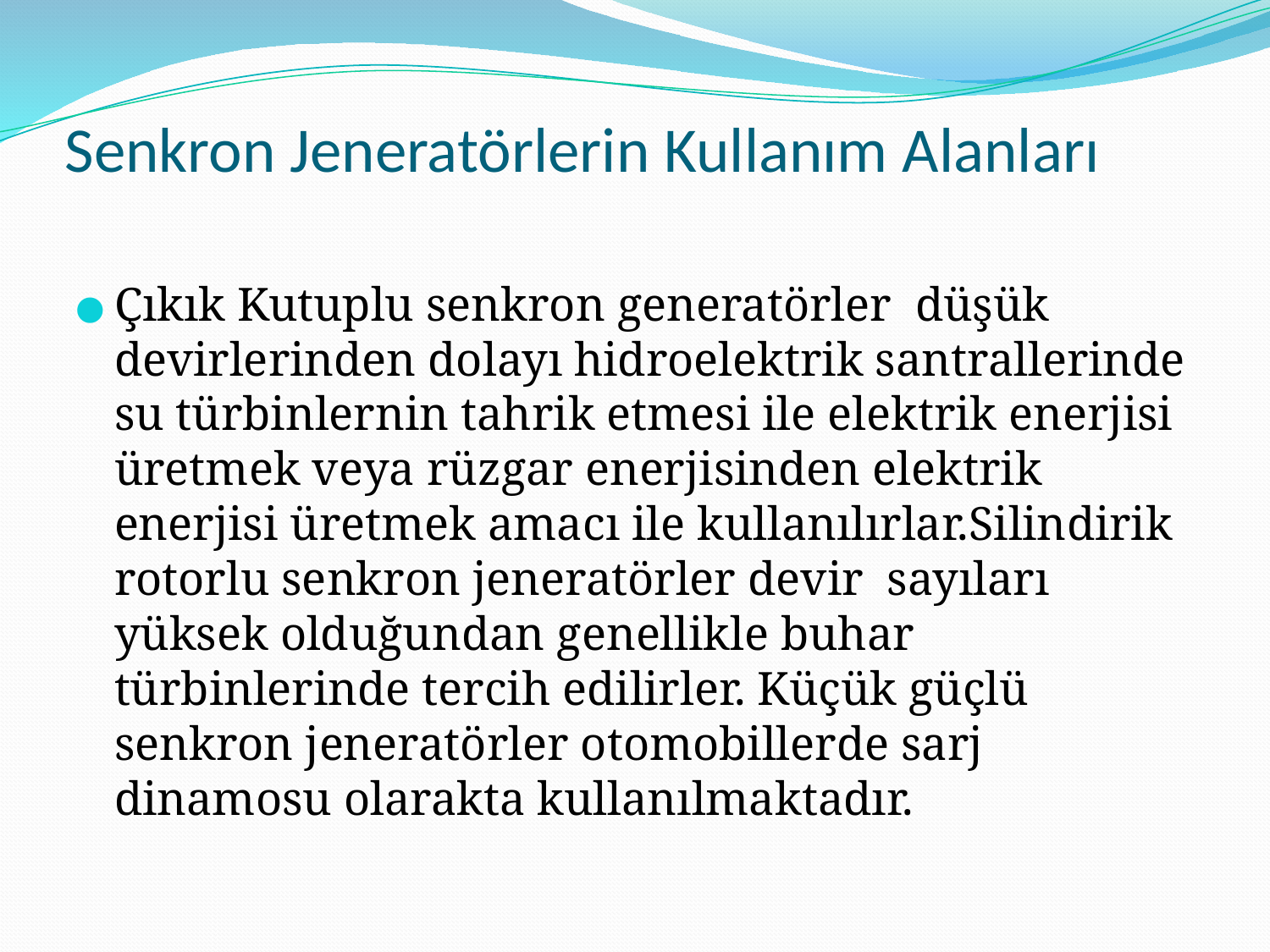

# Senkron Jeneratörlerin Kullanım Alanları
Çıkık Kutuplu senkron generatörler  düşük devirlerinden dolayı hidroelektrik santrallerinde su türbinlernin tahrik etmesi ile elektrik enerjisi üretmek veya rüzgar enerjisinden elektrik enerjisi üretmek amacı ile kullanılırlar.Silindirik rotorlu senkron jeneratörler devir  sayıları yüksek olduğundan genellikle buhar türbinlerinde tercih edilirler. Küçük güçlü senkron jeneratörler otomobillerde sarj dinamosu olarakta kullanılmaktadır.